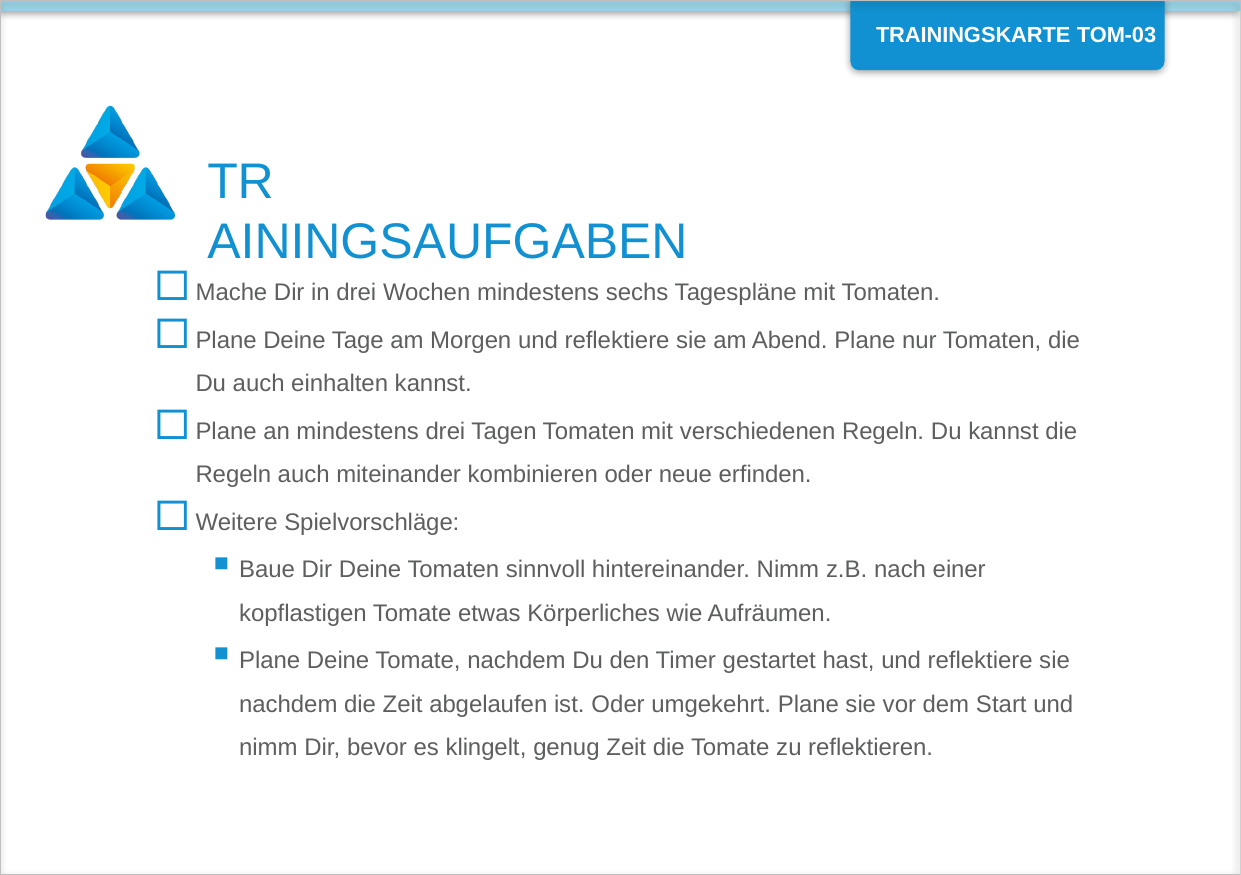

Mache Dir in drei Wochen mindestens sechs Tagespläne mit Tomaten.
Plane Deine Tage am Morgen und reflektiere sie am Abend. Plane nur Tomaten, die Du auch einhalten kannst.
Plane an mindestens drei Tagen Tomaten mit verschiedenen Regeln. Du kannst die Regeln auch miteinander kombinieren oder neue erfinden.
Weitere Spielvorschläge:
Baue Dir Deine Tomaten sinnvoll hintereinander. Nimm z.B. nach einer kopflastigen Tomate etwas Körperliches wie Aufräumen.
Plane Deine Tomate, nachdem Du den Timer gestartet hast, und reflektiere sie nachdem die Zeit abgelaufen ist. Oder umgekehrt. Plane sie vor dem Start und nimm Dir, bevor es klingelt, genug Zeit die Tomate zu reflektieren.